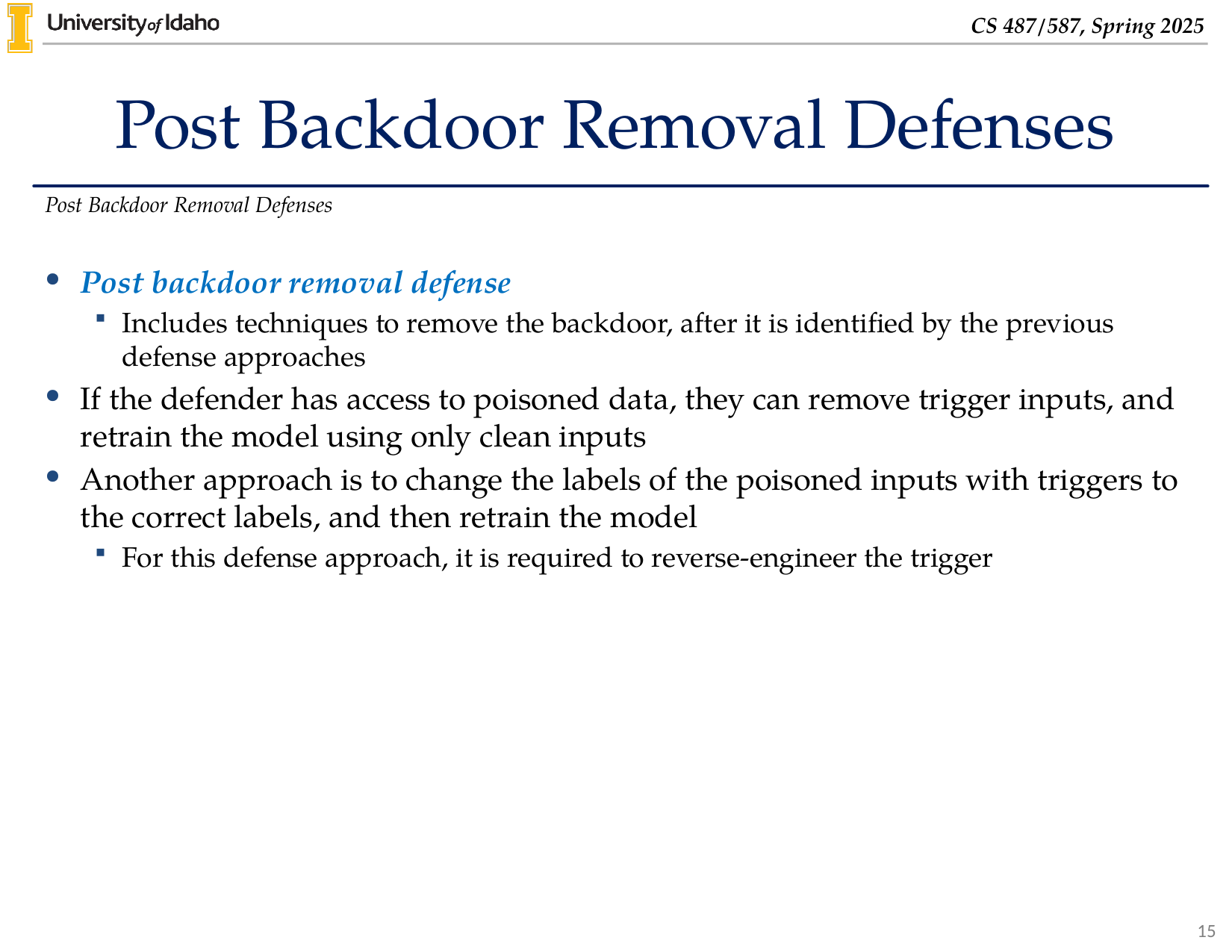

# Post Backdoor Removal Defenses
Post Backdoor Removal Defenses
Post backdoor removal defense
Includes techniques to remove the backdoor, after it is identified by the previous defense approaches
If the defender has access to poisoned data, they can remove trigger inputs, and retrain the model using only clean inputs
Another approach is to change the labels of the poisoned inputs with triggers to the correct labels, and then retrain the model
For this defense approach, it is required to reverse-engineer the trigger